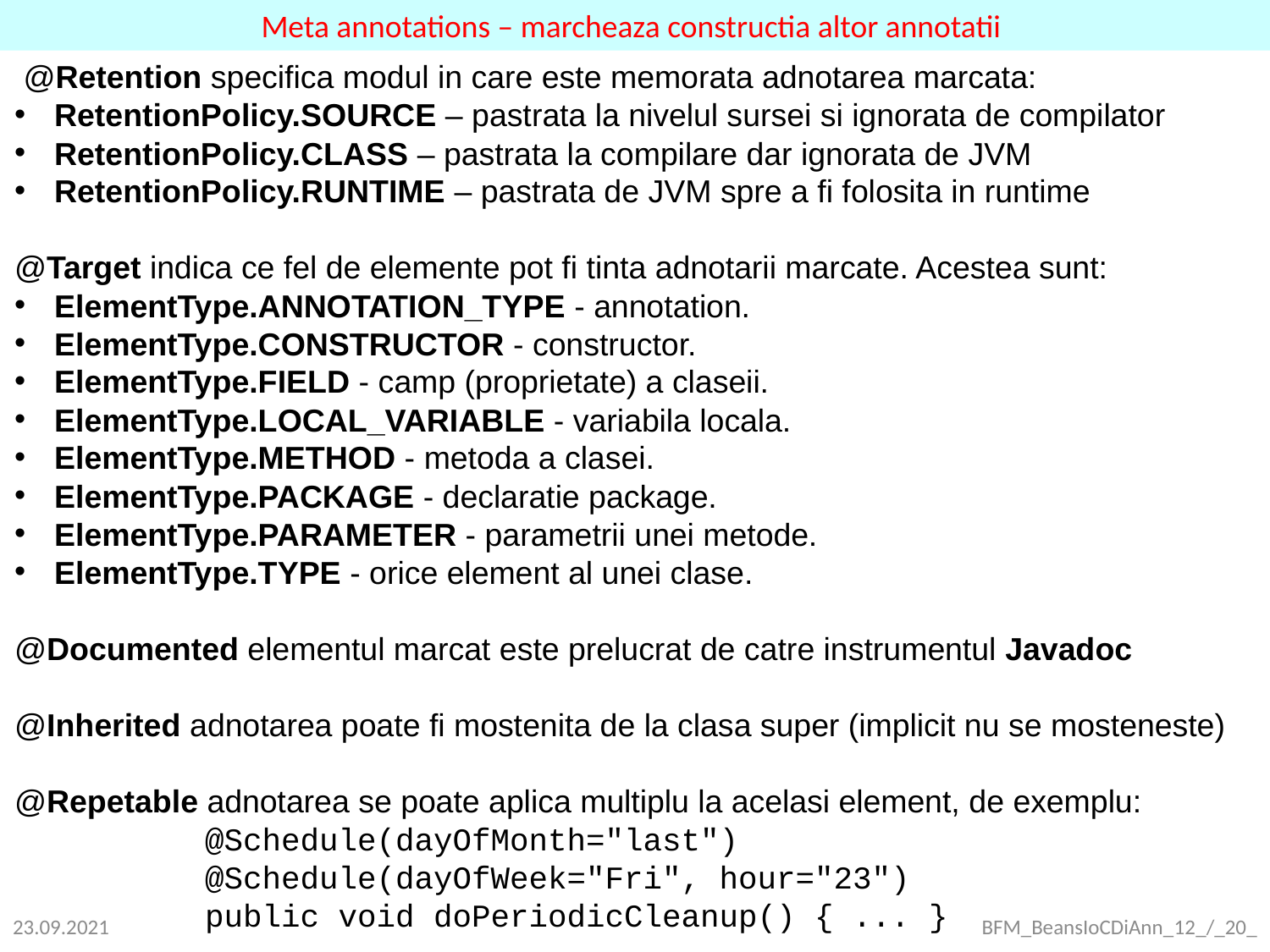

Meta annotations – marcheaza constructia altor annotatii
 @Retention specifica modul in care este memorata adnotarea marcata:
RetentionPolicy.SOURCE – pastrata la nivelul sursei si ignorata de compilator
RetentionPolicy.CLASS – pastrata la compilare dar ignorata de JVM
RetentionPolicy.RUNTIME – pastrata de JVM spre a fi folosita in runtime

@Target indica ce fel de elemente pot fi tinta adnotarii marcate. Acestea sunt:
ElementType.ANNOTATION_TYPE - annotation.
ElementType.CONSTRUCTOR - constructor.
ElementType.FIELD - camp (proprietate) a claseii.
ElementType.LOCAL_VARIABLE - variabila locala.
ElementType.METHOD - metoda a clasei.
ElementType.PACKAGE - declaratie package.
ElementType.PARAMETER - parametrii unei metode.
ElementType.TYPE - orice element al unei clase.

@Documented elementul marcat este prelucrat de catre instrumentul Javadoc

@Inherited adnotarea poate fi mostenita de la clasa super (implicit nu se mosteneste)

@Repetable adnotarea se poate aplica multiplu la acelasi element, de exemplu:
@Schedule(dayOfMonth="last")
@Schedule(dayOfWeek="Fri", hour="23")
public void doPeriodicCleanup() { ... }

23.09.2021
BFM_BeansIoCDiAnn_12_/_20_